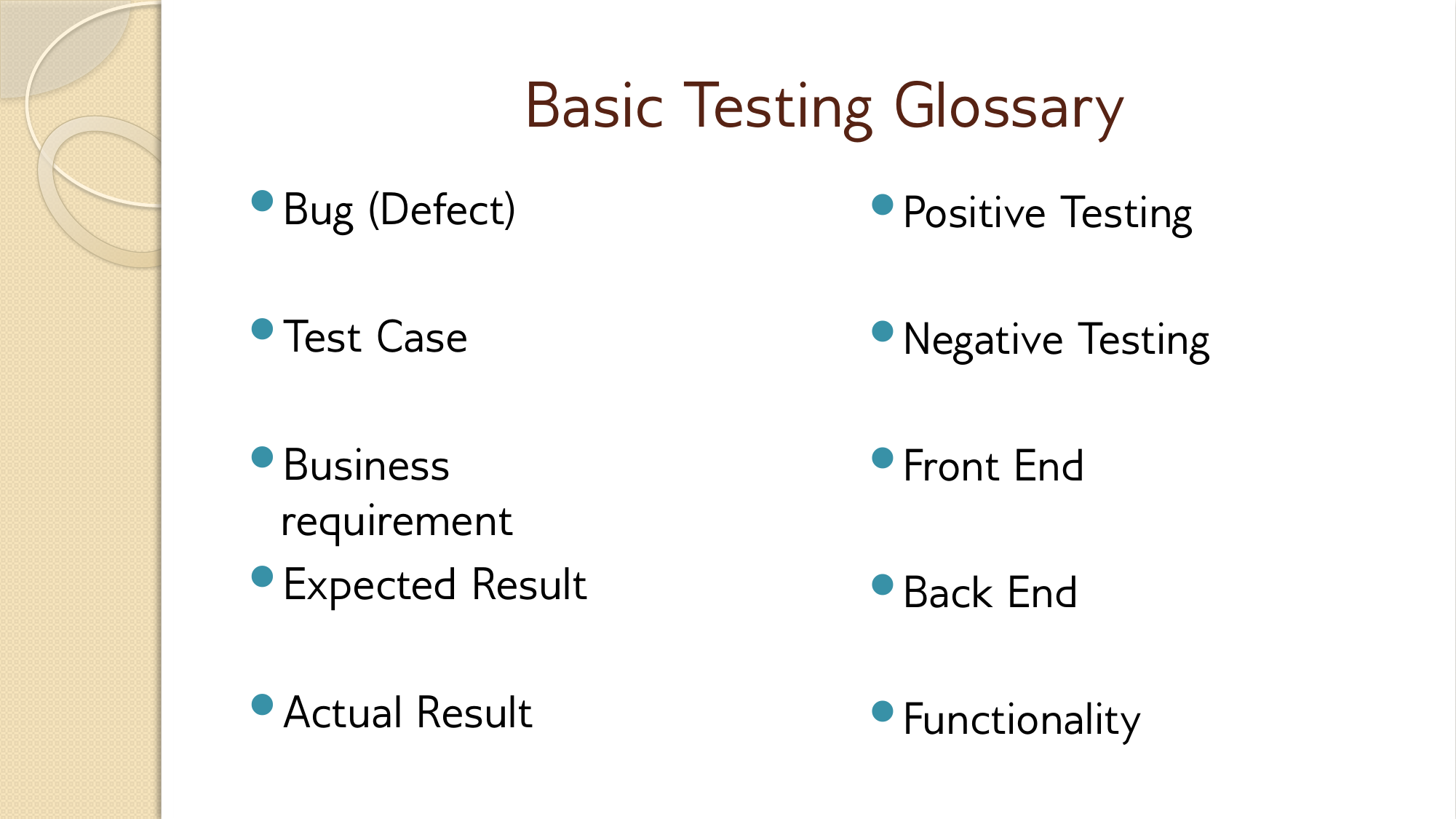

# Basic Testing Glossary
Bug (Defect)

Test Case

Business requirement
Expected Result

Actual Result

Positive Testing

Negative Testing

Front End

Back End

Functionality